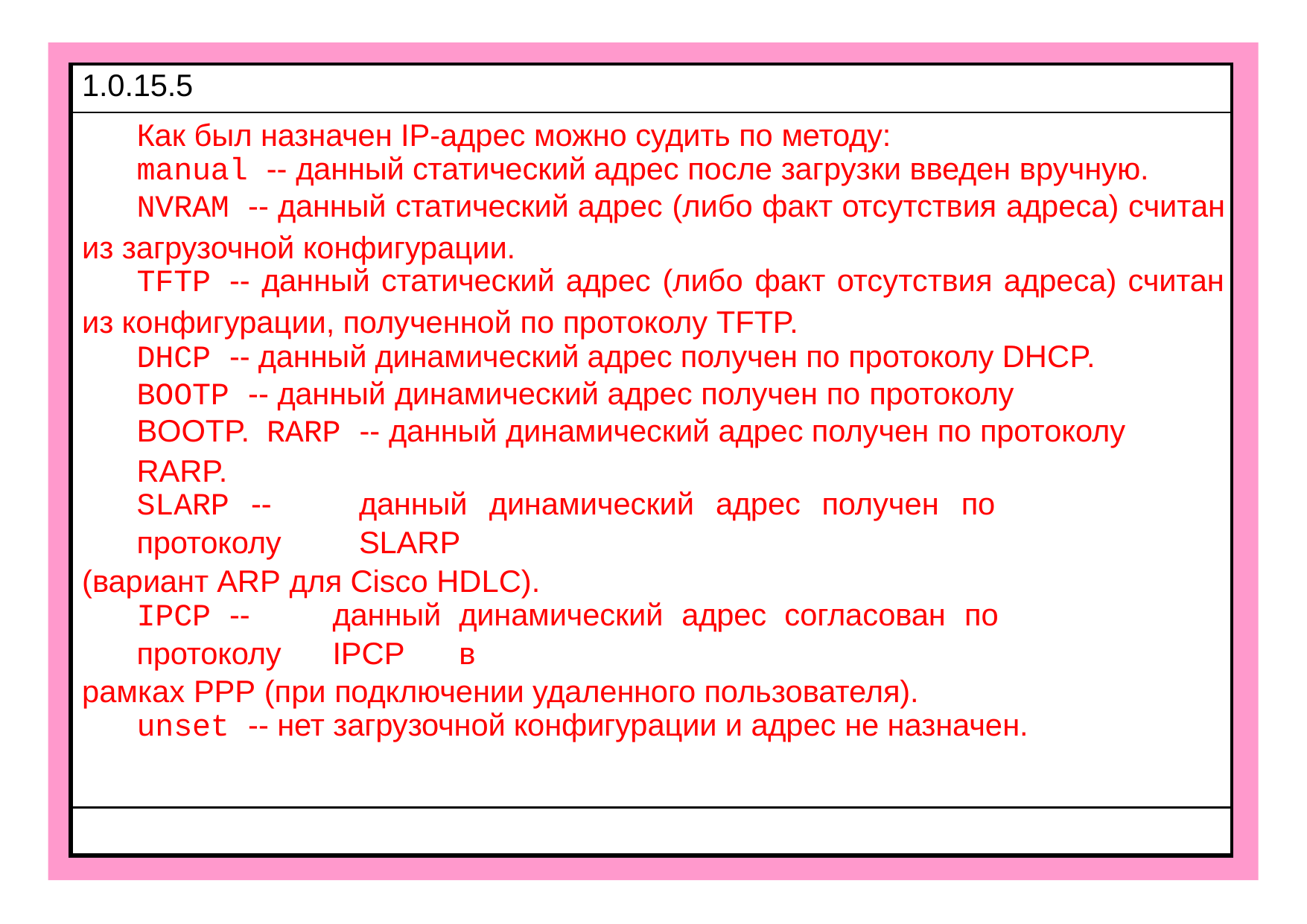

| 1.0.15.5 |
| --- |
| Как был назначен IP-адрес можно судить по методу: manual -- данный статический адрес после загрузки введен вручную. NVRAM -- данный статический адрес (либо факт отсутствия адреса) считан из загрузочной конфигурации. TFTP -- данный статический адрес (либо факт отсутствия адреса) считан из конфигурации, полученной по протоколу TFTP. DHCP -- данный динамический адрес получен по протоколу DHCP. BOOTP -- данный динамический адрес получен по протоколу BOOTP. RARP -- данный динамический адрес получен по протоколу RARP. SLARP -- данный динамический адрес получен по протоколу SLARP (вариант ARP для Cisco HDLC). IPCP -- данный динамический адрес согласован по протоколу IPCP в рамках PPP (при подключении удаленного пользователя). unset -- нет загрузочной конфигурации и адрес не назначен. |
|  |